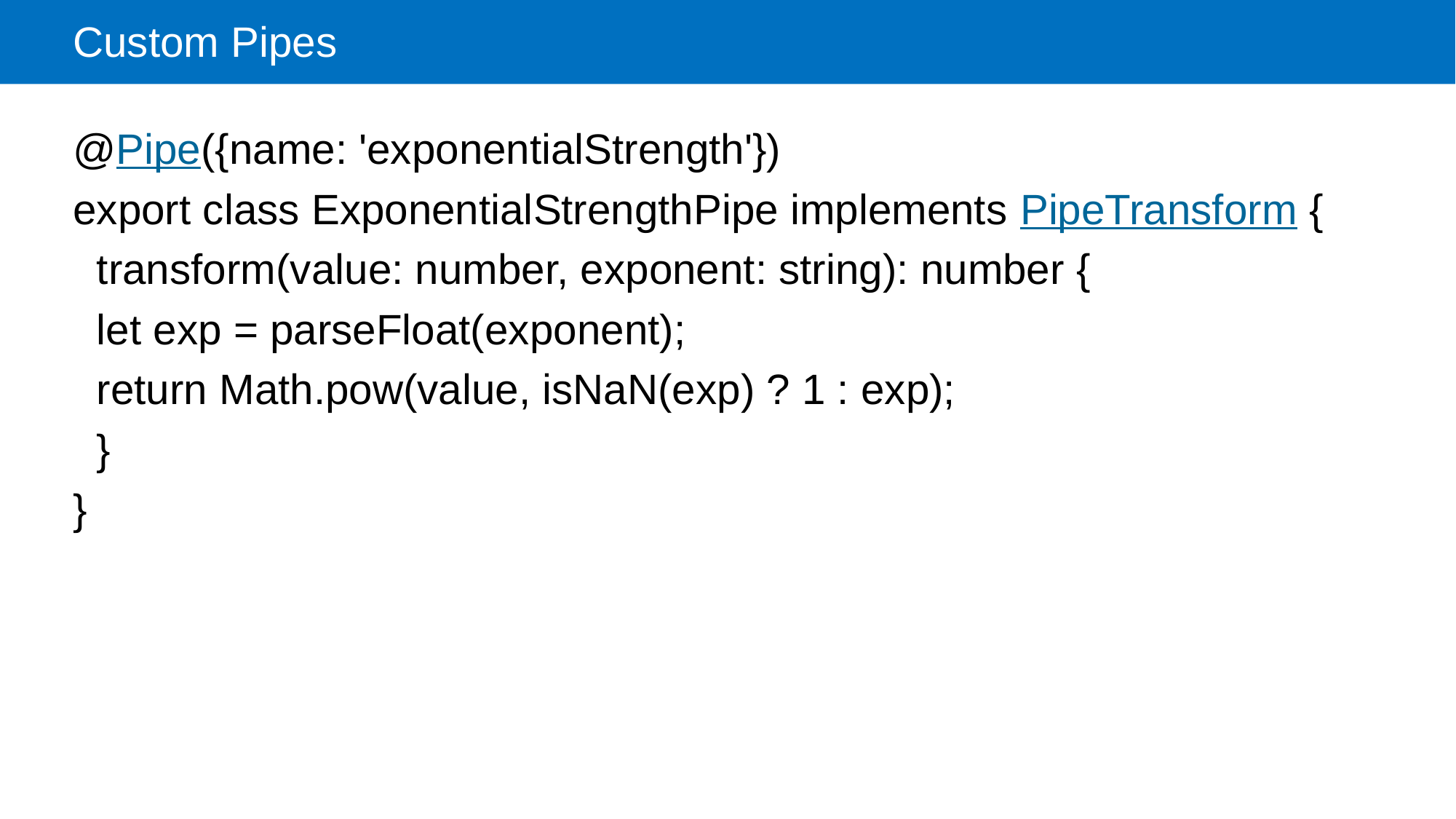

# Custom Pipes
@Pipe({name: 'exponentialStrength'})
export class ExponentialStrengthPipe implements PipeTransform {
  transform(value: number, exponent: string): number {
  let exp = parseFloat(exponent);
  return Math.pow(value, isNaN(exp) ? 1 : exp);
  }
}